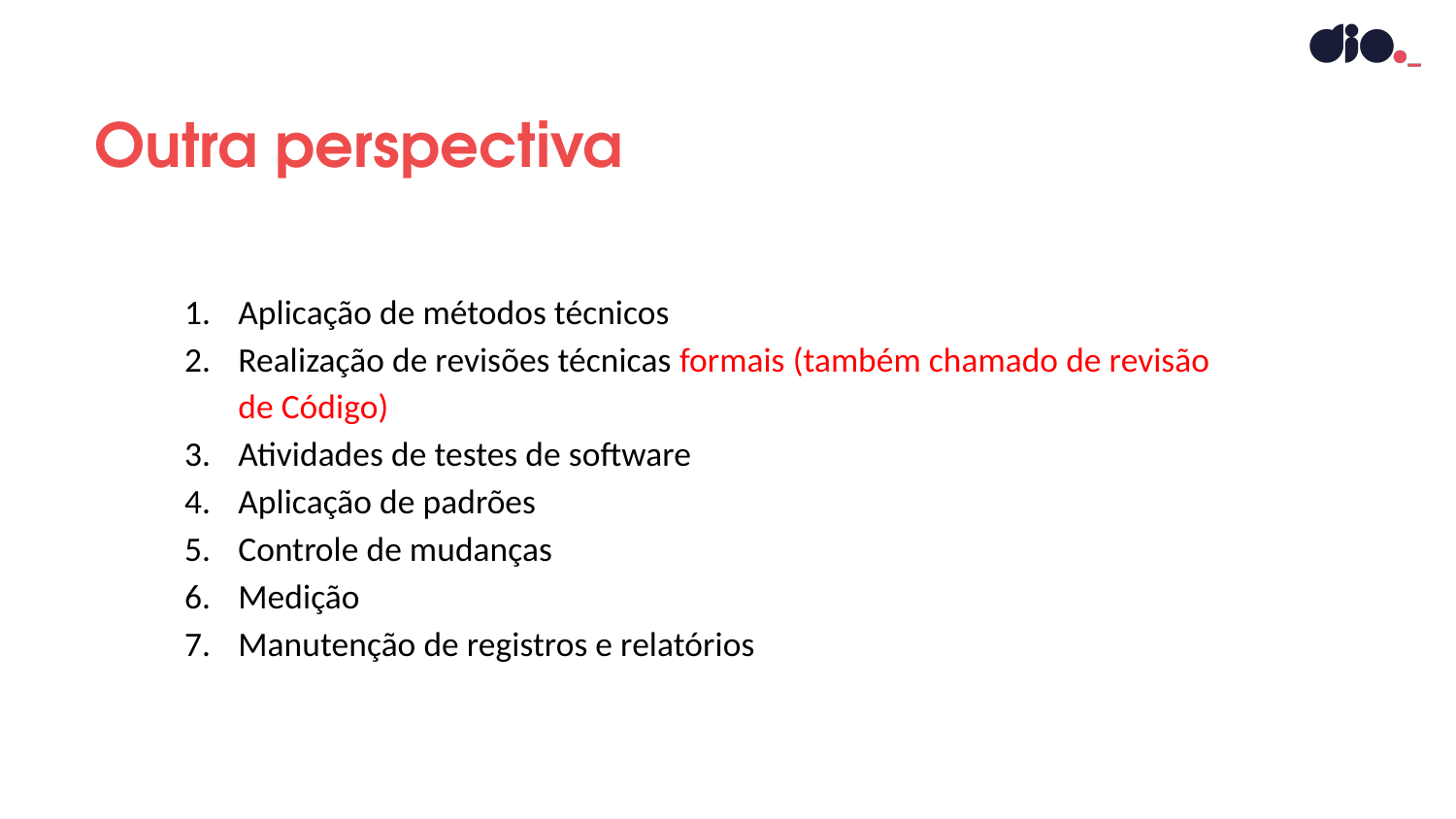

Outra perspectiva
Aplicação de métodos técnicos
Realização de revisões técnicas formais (também chamado de revisão de Código)
Atividades de testes de software
Aplicação de padrões
Controle de mudanças
Medição
Manutenção de registros e relatórios